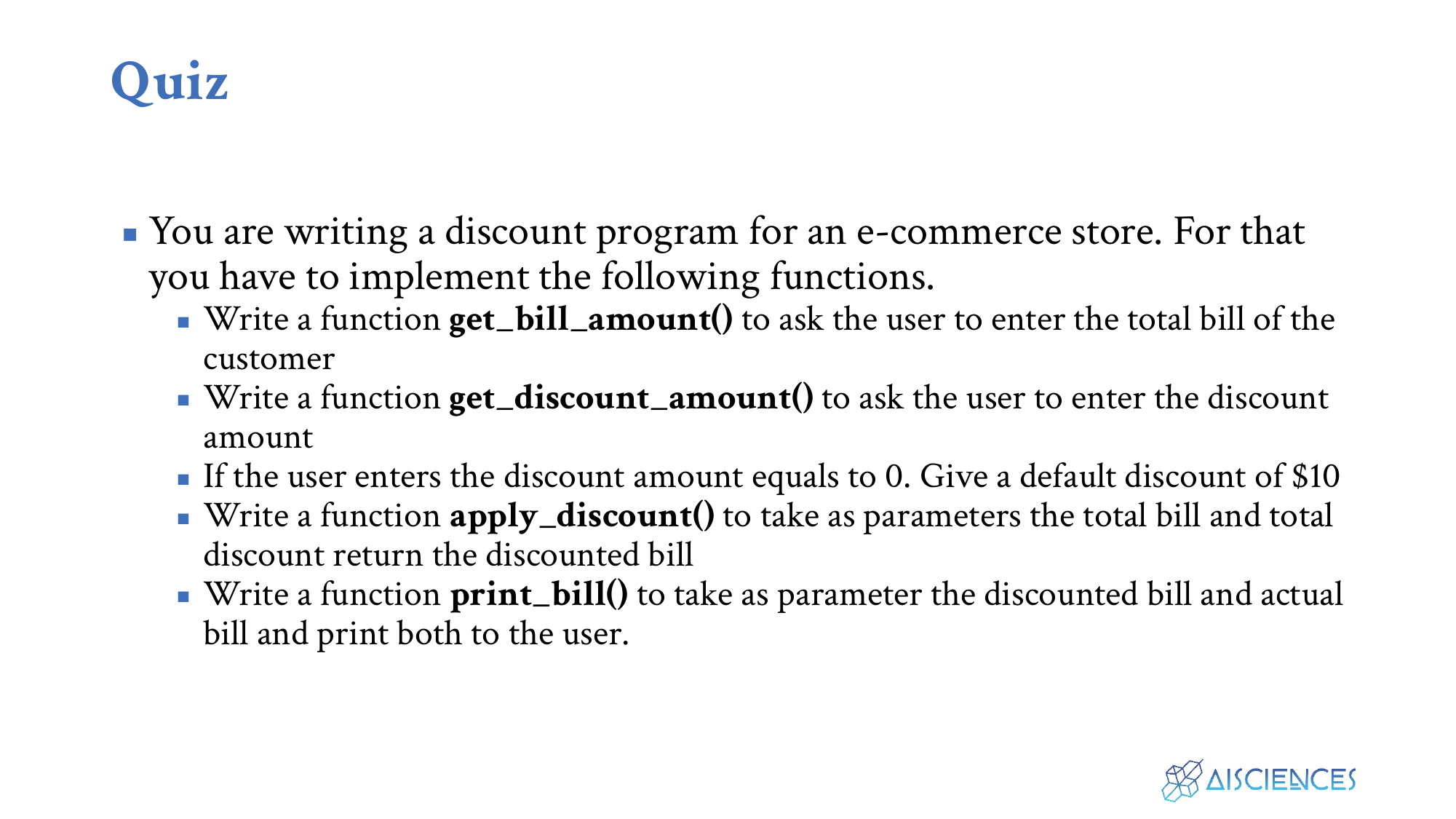

# Quiz
You are writing a discount program for an e-commerce store. For that you have to implement the following functions.
Write a function get_bill_amount() to ask the user to enter the total bill of the customer
Write a function get_discount_amount() to ask the user to enter the discount amount
If the user enters the discount amount equals to 0. Give a default discount of $10
Write a function apply_discount() to take as parameters the total bill and total discount return the discounted bill
Write a function print_bill() to take as parameter the discounted bill and actual bill and print both to the user.